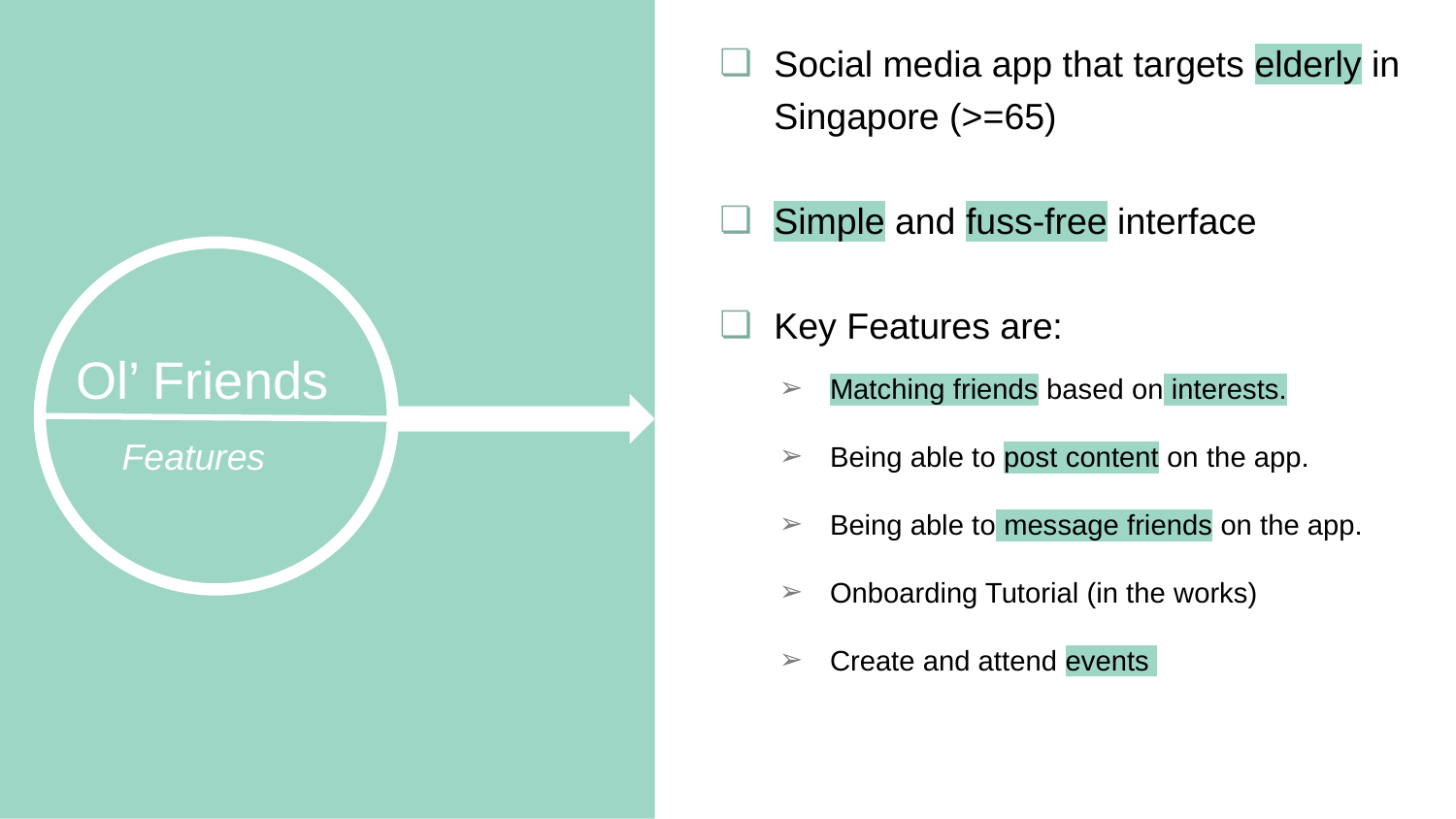

Social media app that targets elderly in Singapore (>=65)

Simple and fuss-free interface

Key Features are:

Ol’ Friends
Matching friends based on interests.

Being able to post content on the app.

Being able to message friends on the app.

Onboarding Tutorial (in the works)

Create and attend events

Features